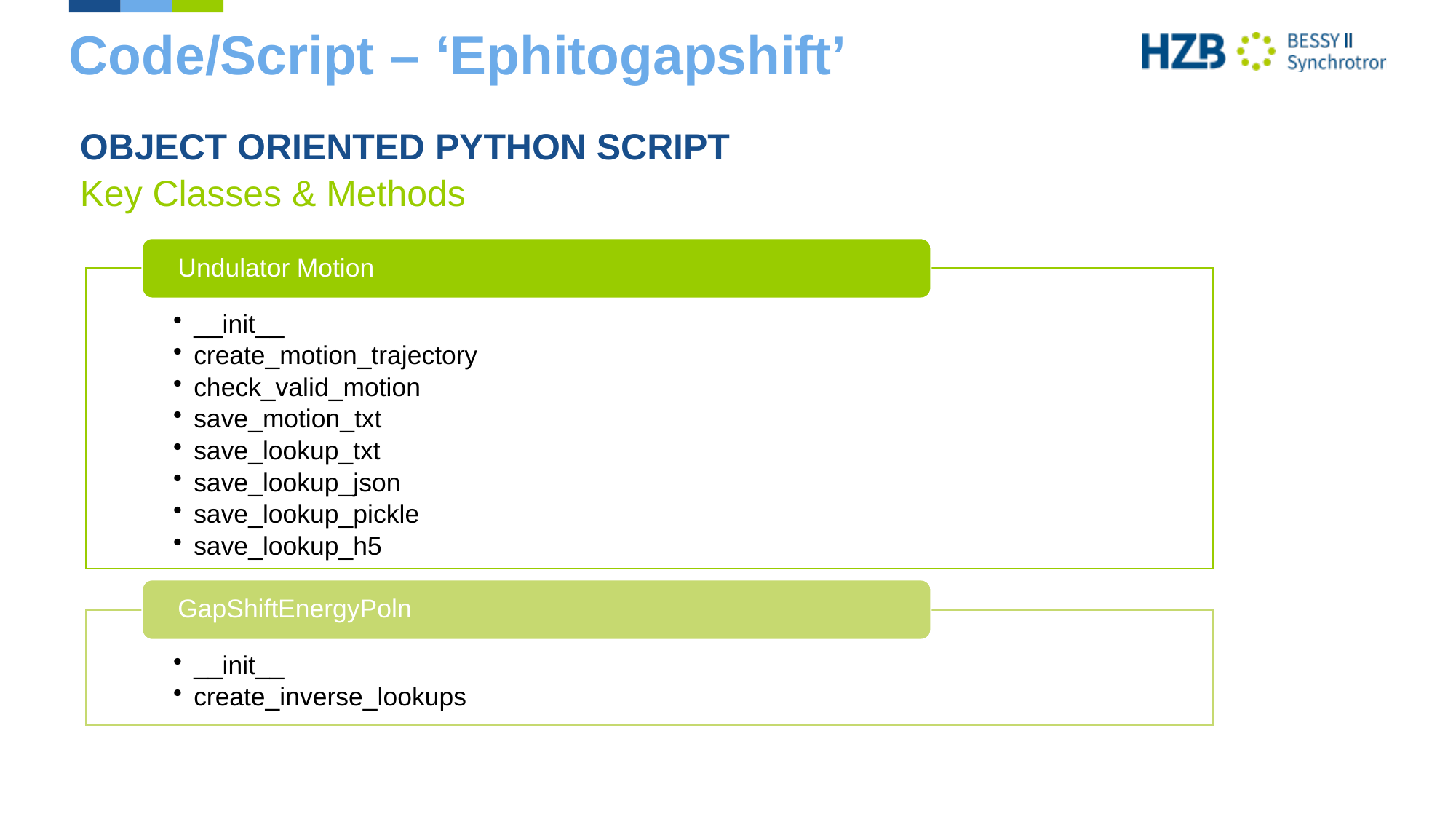

# Code/Script – ‘Ephitogapshift’
Object Oriented Python Script
Key Classes & Methods

__init__
create_motion_trajectory
check_valid_motion
save_motion_txt
save_lookup_txt
save_lookup_json
save_lookup_pickle
save_lookup_h5
Undulator Motion
__init__
create_inverse_lookups
GapShiftEnergyPoln